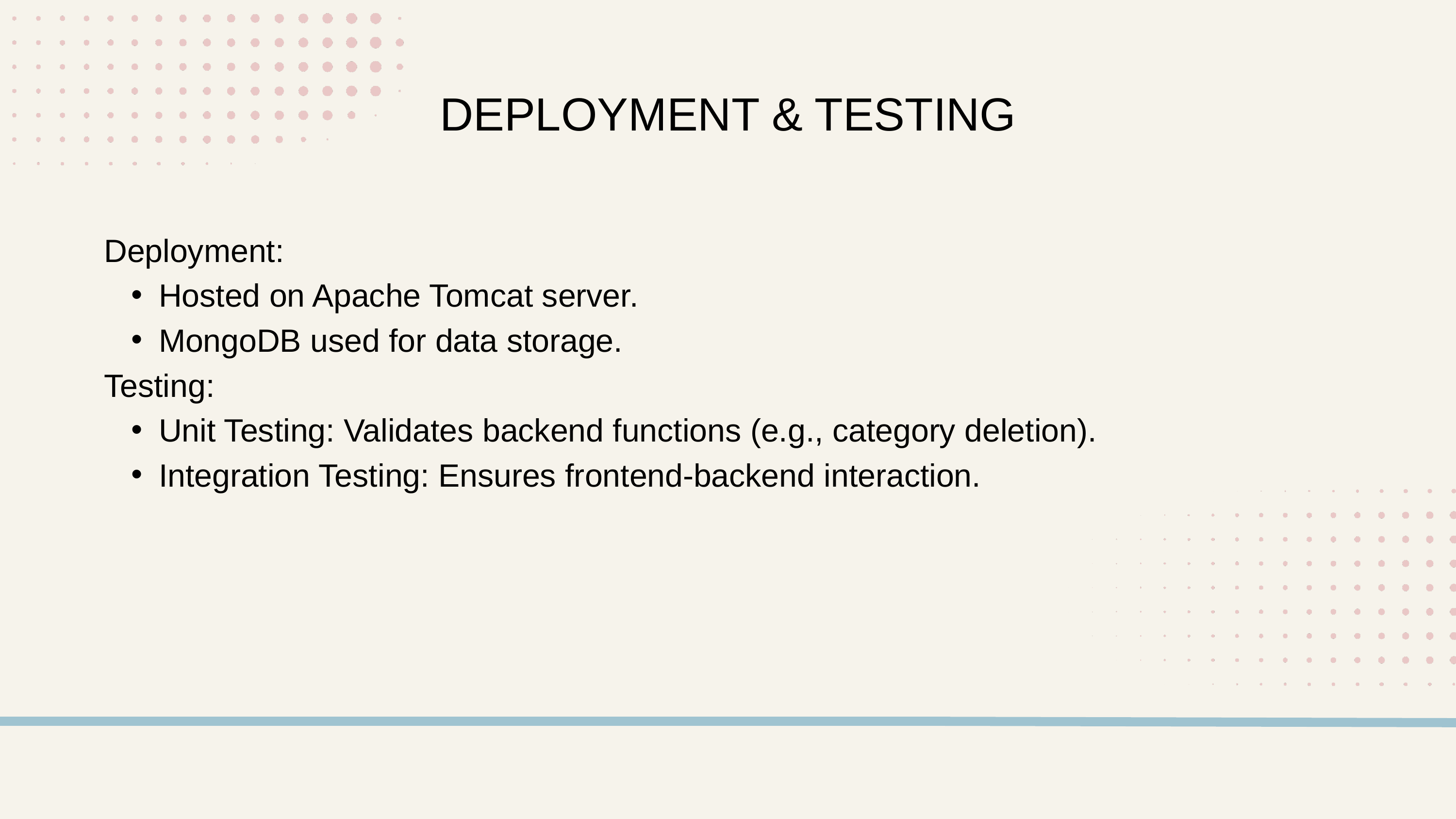

DEPLOYMENT & TESTING
Deployment:
Hosted on Apache Tomcat server.
MongoDB used for data storage.
Testing:
Unit Testing: Validates backend functions (e.g., category deletion).
Integration Testing: Ensures frontend-backend interaction.